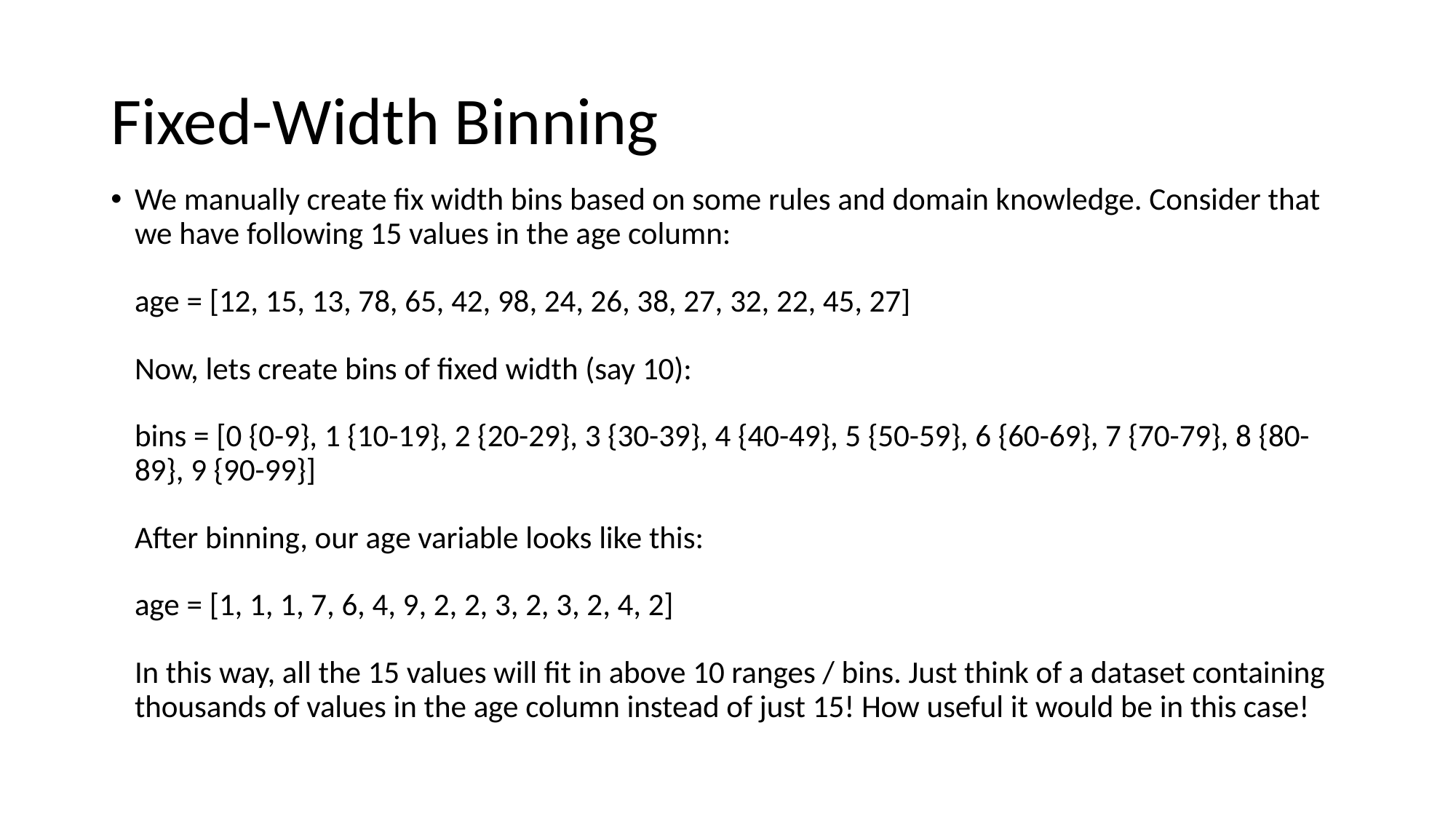

# Fixed-Width Binning
We manually create fix width bins based on some rules and domain knowledge. Consider that we have following 15 values in the age column:
age = [12, 15, 13, 78, 65, 42, 98, 24, 26, 38, 27, 32, 22, 45, 27]
Now, lets create bins of fixed width (say 10):
bins = [0 {0-9}, 1 {10-19}, 2 {20-29}, 3 {30-39}, 4 {40-49}, 5 {50-59}, 6 {60-69}, 7 {70-79}, 8 {80-89}, 9 {90-99}]
After binning, our age variable looks like this:
age = [1, 1, 1, 7, 6, 4, 9, 2, 2, 3, 2, 3, 2, 4, 2]
In this way, all the 15 values will fit in above 10 ranges / bins. Just think of a dataset containing thousands of values in the age column instead of just 15! How useful it would be in this case!